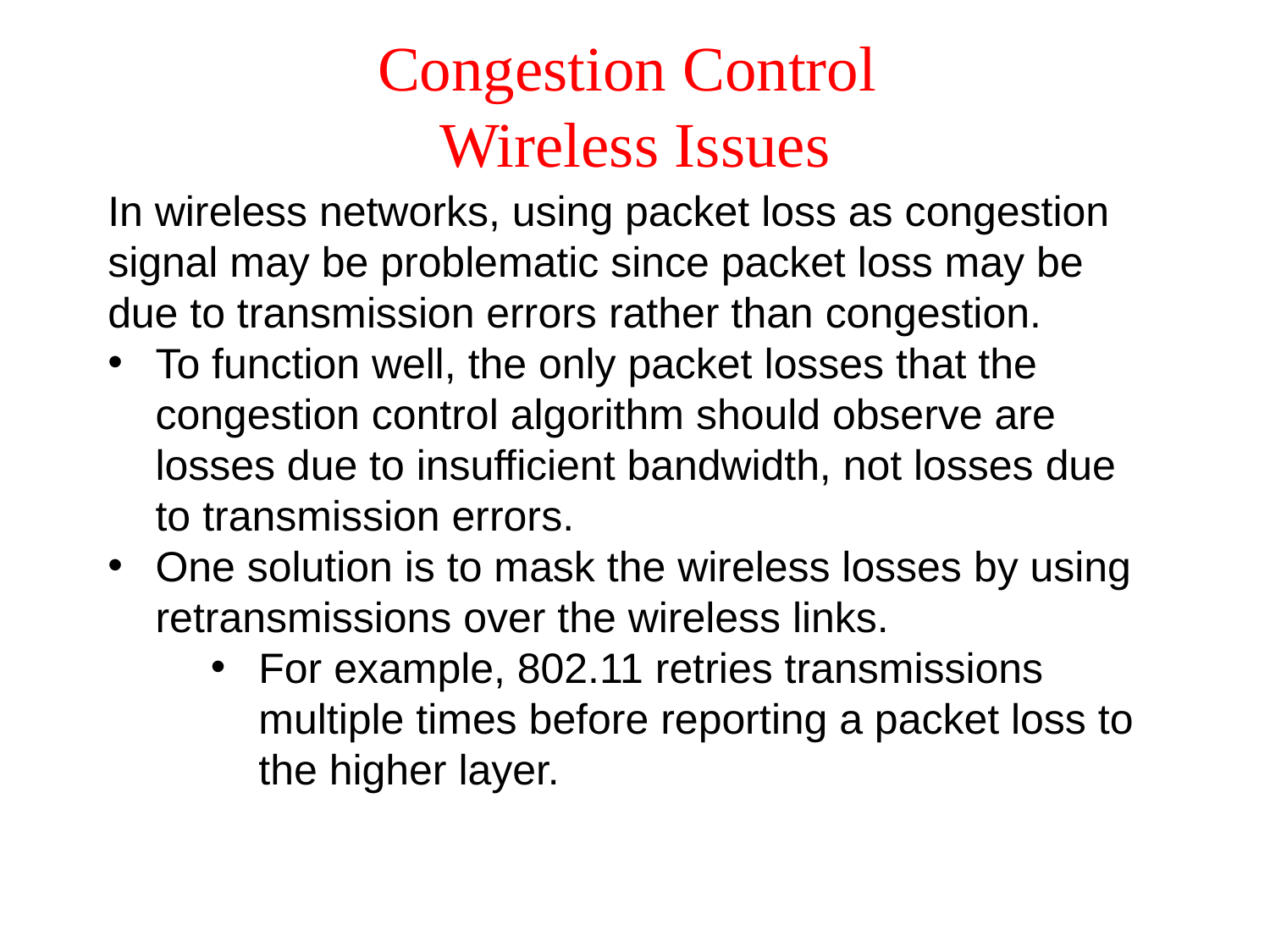

# Congestion Control Wireless Issues
In wireless networks, using packet loss as congestion signal may be problematic since packet loss may be due to transmission errors rather than congestion.
To function well, the only packet losses that the congestion control algorithm should observe are losses due to insufficient bandwidth, not losses due to transmission errors.
One solution is to mask the wireless losses by using retransmissions over the wireless links.
For example, 802.11 retries transmissions multiple times before reporting a packet loss to the higher layer.